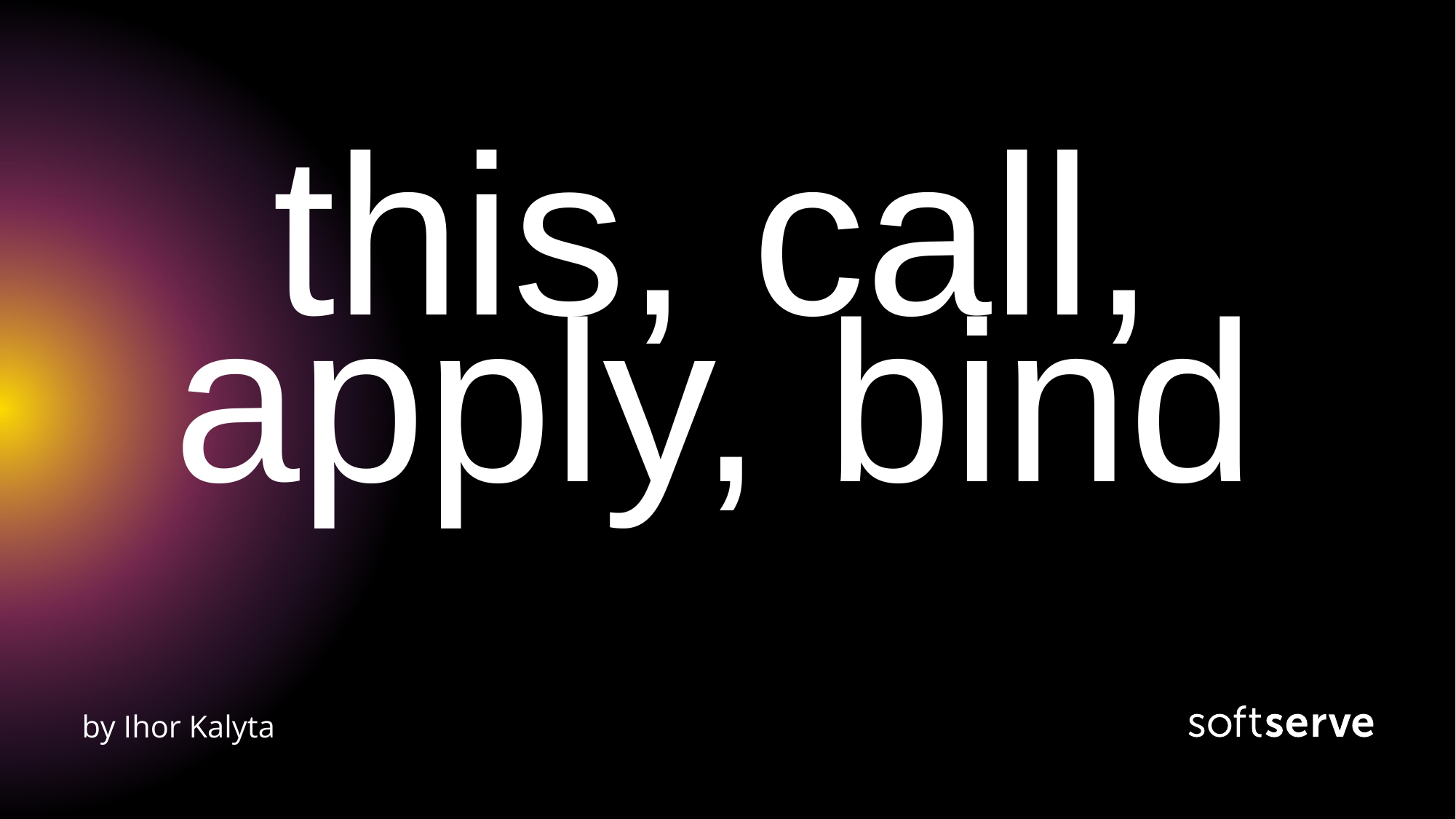

# this, call, apply, bind
by Ihor Kalyta